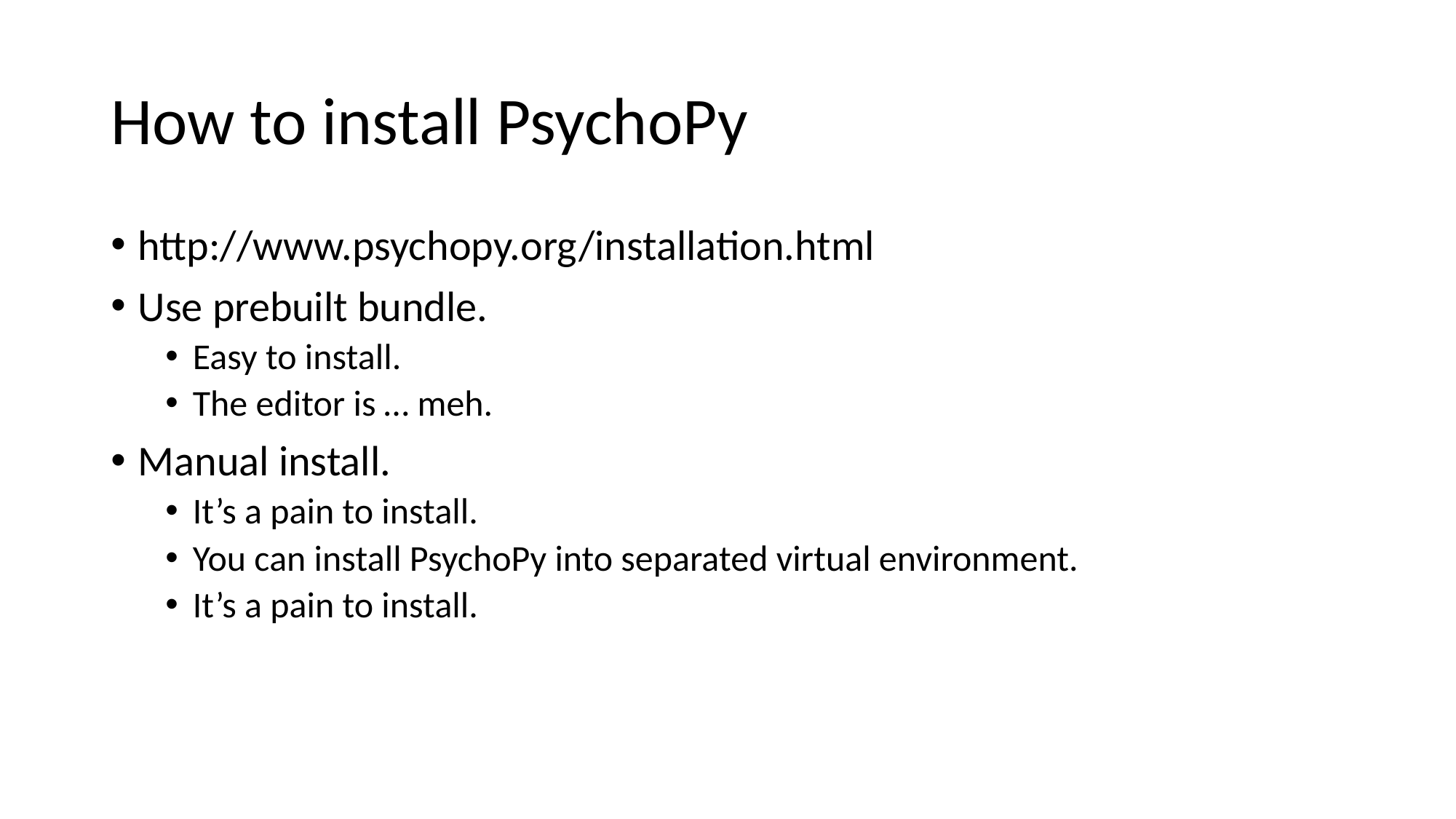

# How to install PsychoPy
http://www.psychopy.org/installation.html
Use prebuilt bundle.
Easy to install.
The editor is … meh.
Manual install.
It’s a pain to install.
You can install PsychoPy into separated virtual environment.
It’s a pain to install.